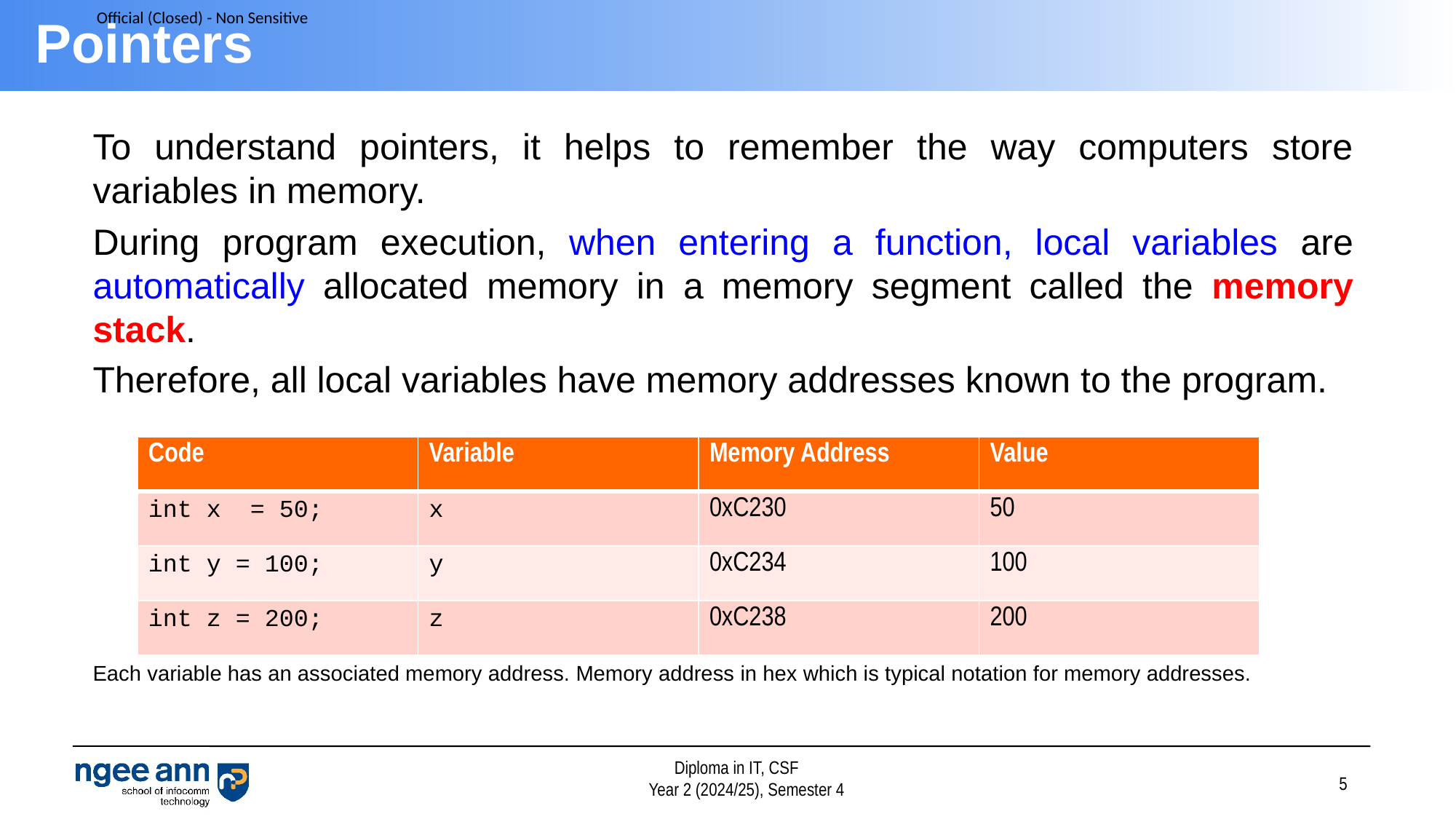

# Pointers
To understand pointers, it helps to remember the way computers store variables in memory.
During program execution, when entering a function, local variables are automatically allocated memory in a memory segment called the memory stack.
Therefore, all local variables have memory addresses known to the program.

Each variable has an associated memory address. Memory address in hex which is typical notation for memory addresses.

| Code | Variable | Memory Address | Value |
| --- | --- | --- | --- |
| int x = 50; | x | 0xC230 | 50 |
| int y = 100; | y | 0xC234 | 100 |
| int z = 200; | z | 0xC238 | 200 |